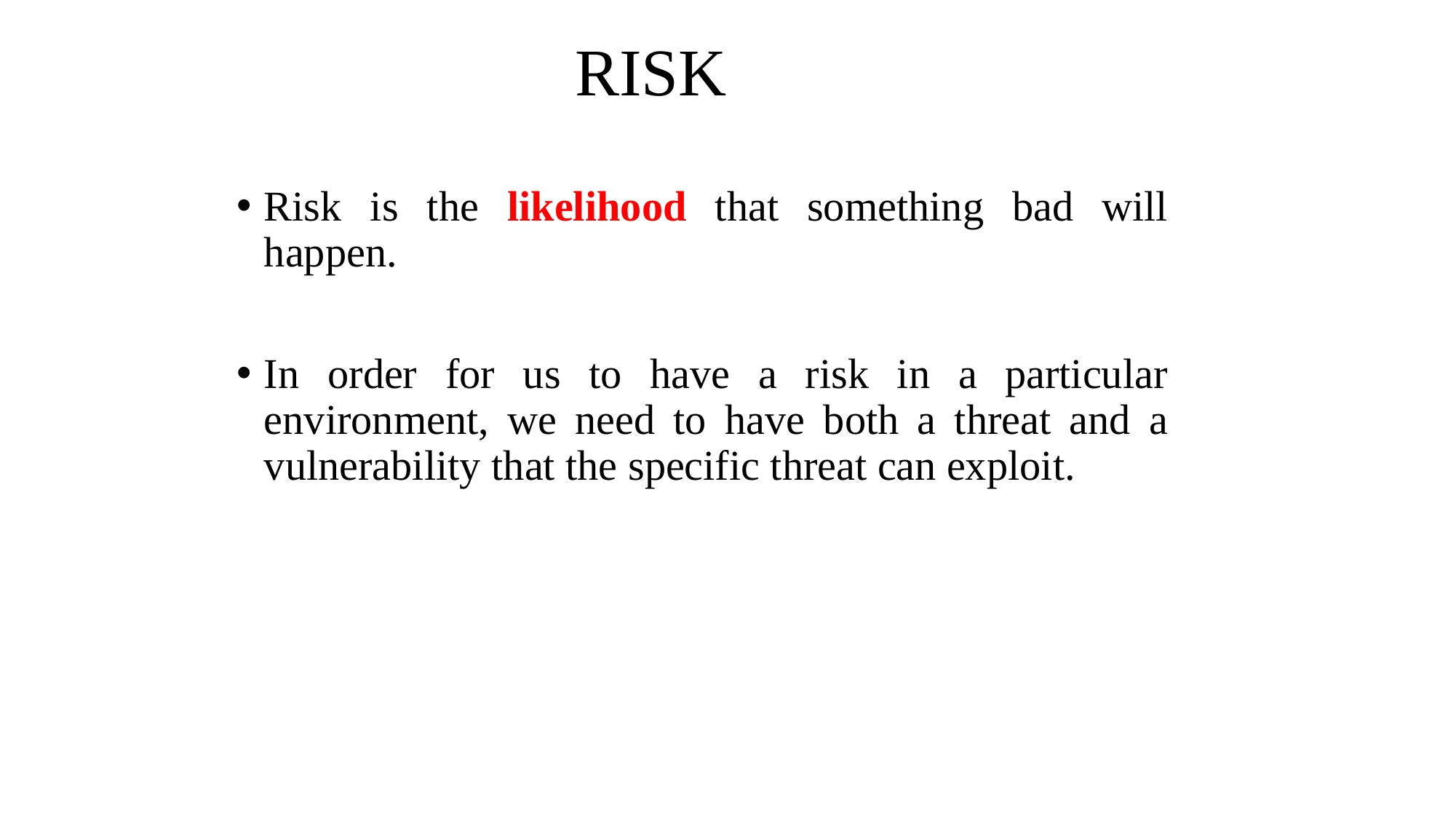

# RISK
Risk is the likelihood that something bad will happen.

In order for us to have a risk in a particular environment, we need to have both a threat and a vulnerability that the specific threat can exploit.